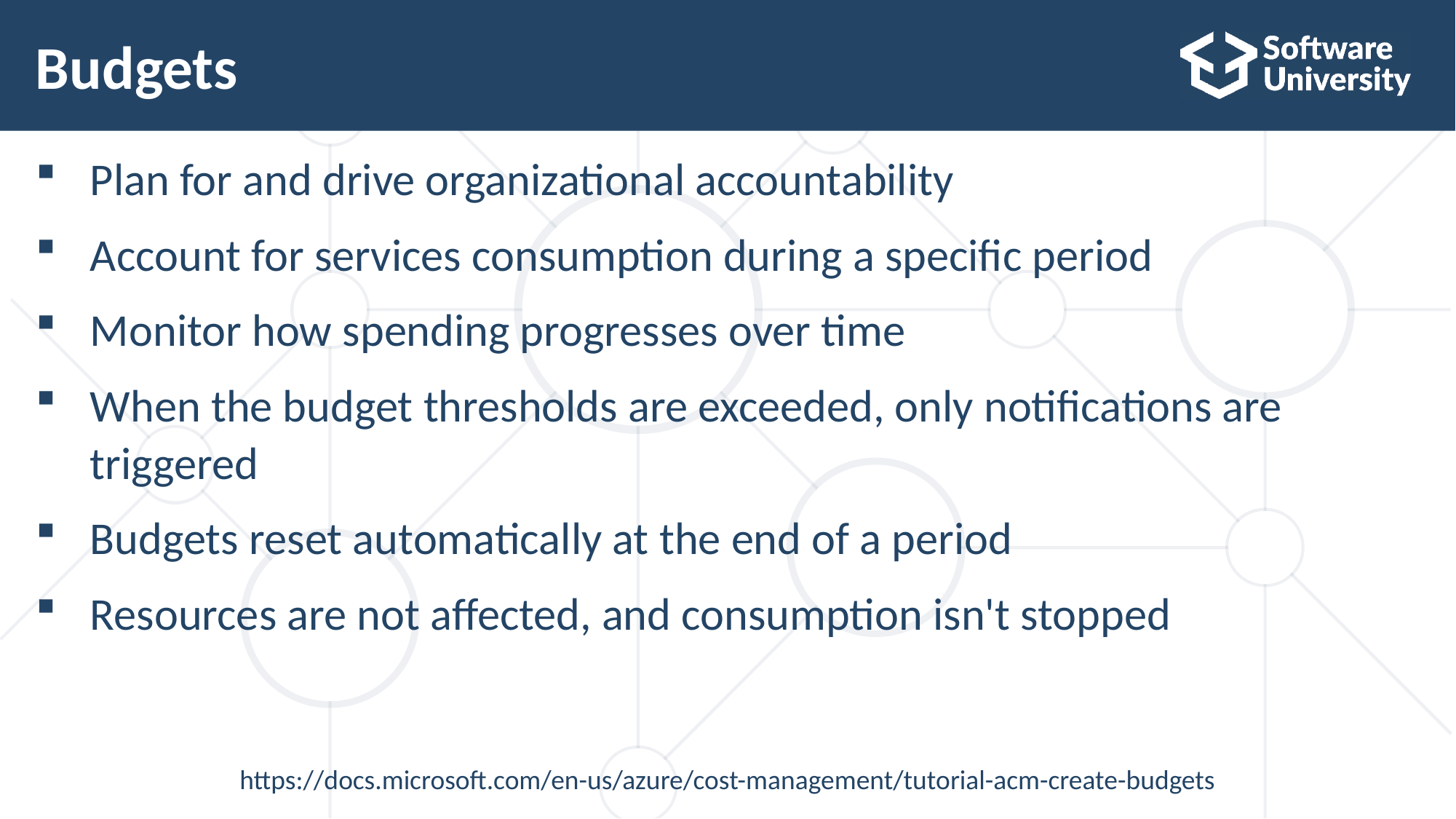

# Budgets
Plan for and drive organizational accountability
Account for services consumption during a specific period
Monitor how spending progresses over time
When the budget thresholds are exceeded, only notifications are triggered
Budgets reset automatically at the end of a period
Resources are not affected, and consumption isn't stopped
https://docs.microsoft.com/en-us/azure/cost-management/tutorial-acm-create-budgets